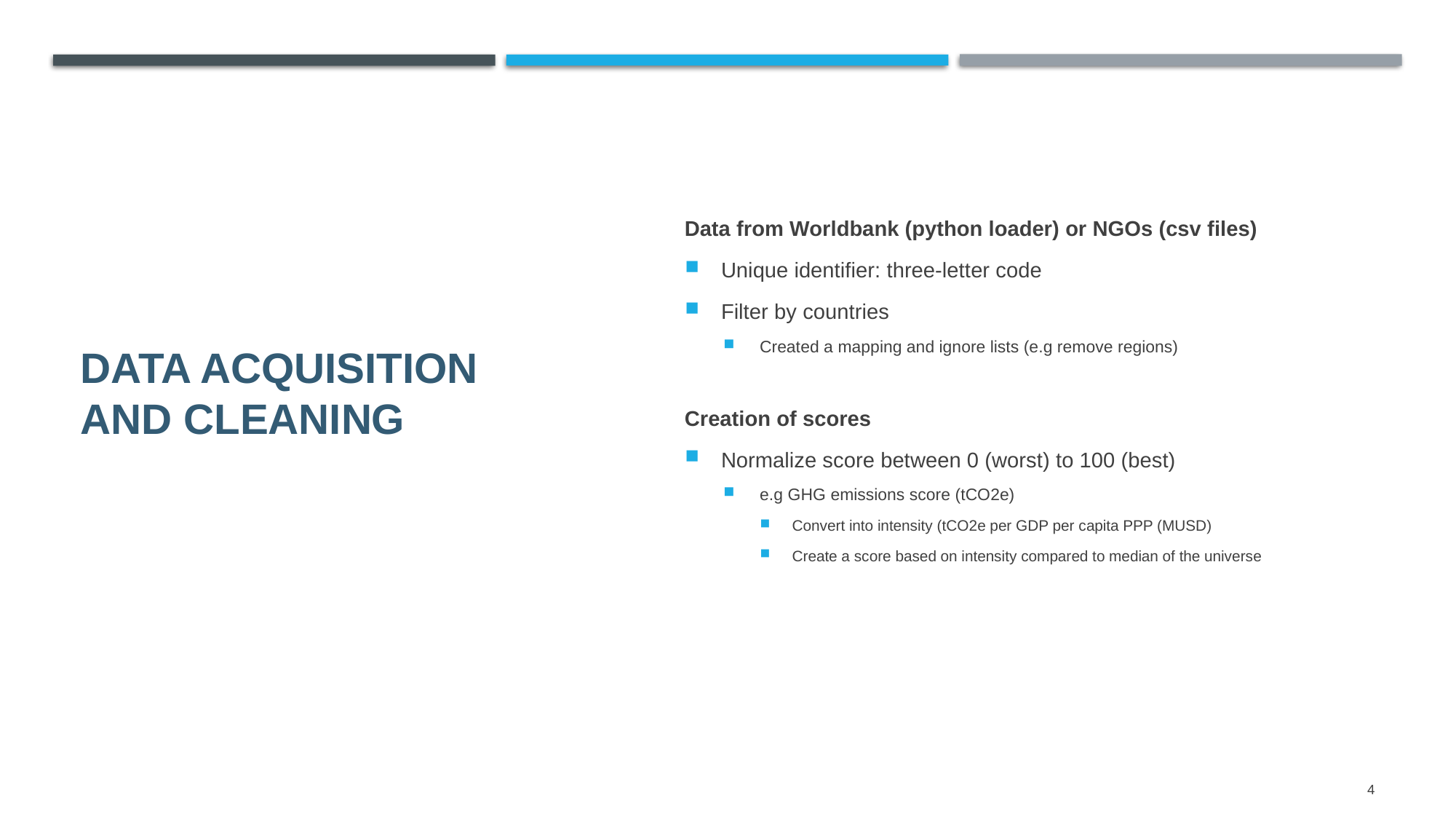

# Data acquisition and cleaning
Data from Worldbank (python loader) or NGOs (csv files)
Unique identifier: three-letter code
Filter by countries
Created a mapping and ignore lists (e.g remove regions)

Creation of scores
Normalize score between 0 (worst) to 100 (best)
e.g GHG emissions score (tCO2e)
Convert into intensity (tCO2e per GDP per capita PPP (MUSD)
Create a score based on intensity compared to median of the universe

4